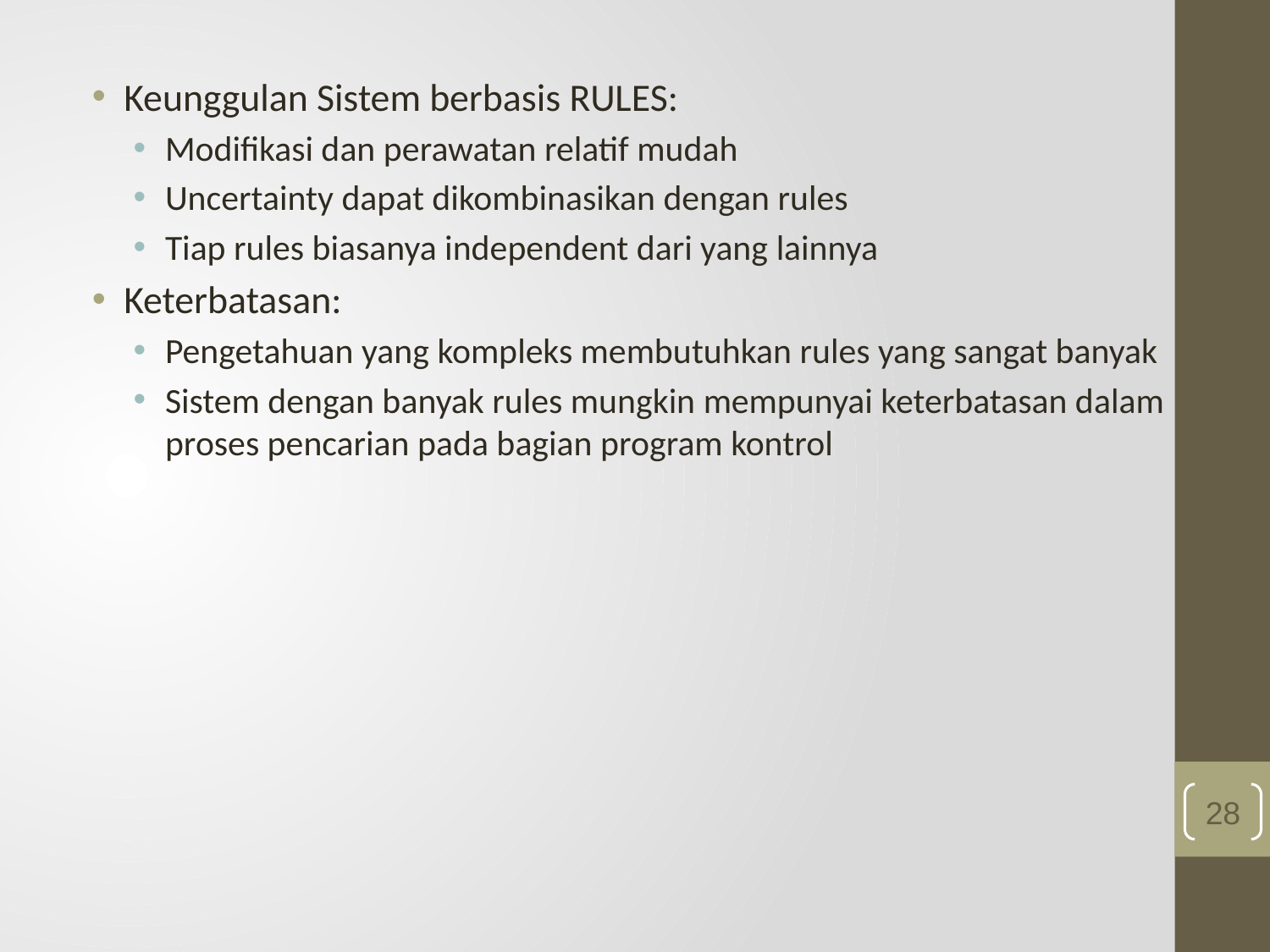

Keunggulan Sistem berbasis RULES:
Modifikasi dan perawatan relatif mudah
Uncertainty dapat dikombinasikan dengan rules
Tiap rules biasanya independent dari yang lainnya
Keterbatasan:
Pengetahuan yang kompleks membutuhkan rules yang sangat banyak
Sistem dengan banyak rules mungkin mempunyai keterbatasan dalam proses pencarian pada bagian program kontrol
28